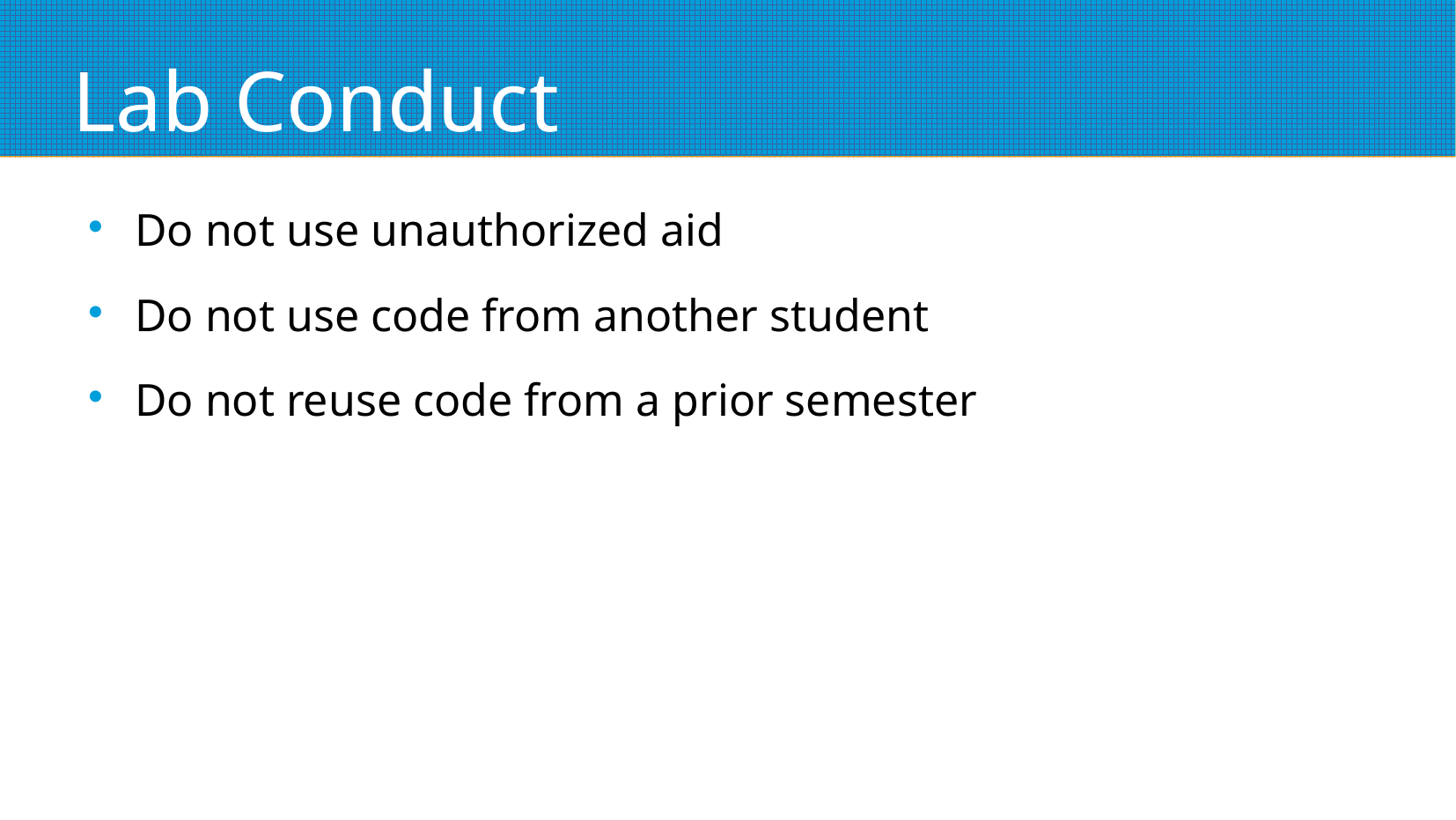

# Lab Conduct
Do not use unauthorized aid
Do not use code from another student
Do not reuse code from a prior semester